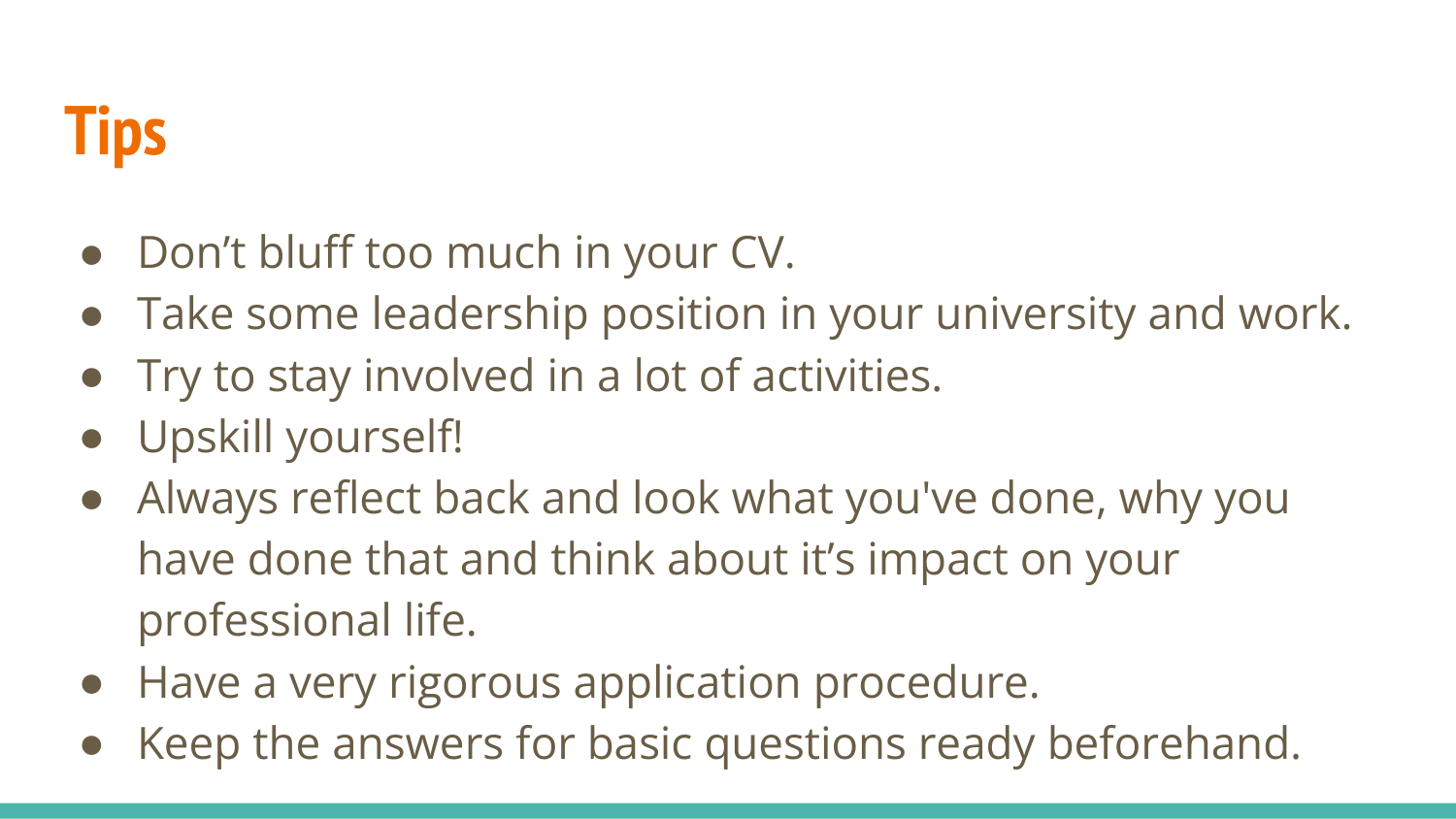

# Tips
Don’t bluff too much in your CV.
Take some leadership position in your university and work.
Try to stay involved in a lot of activities.
Upskill yourself!
Always reflect back and look what you've done, why you have done that and think about it’s impact on your professional life.
Have a very rigorous application procedure.
Keep the answers for basic questions ready beforehand.